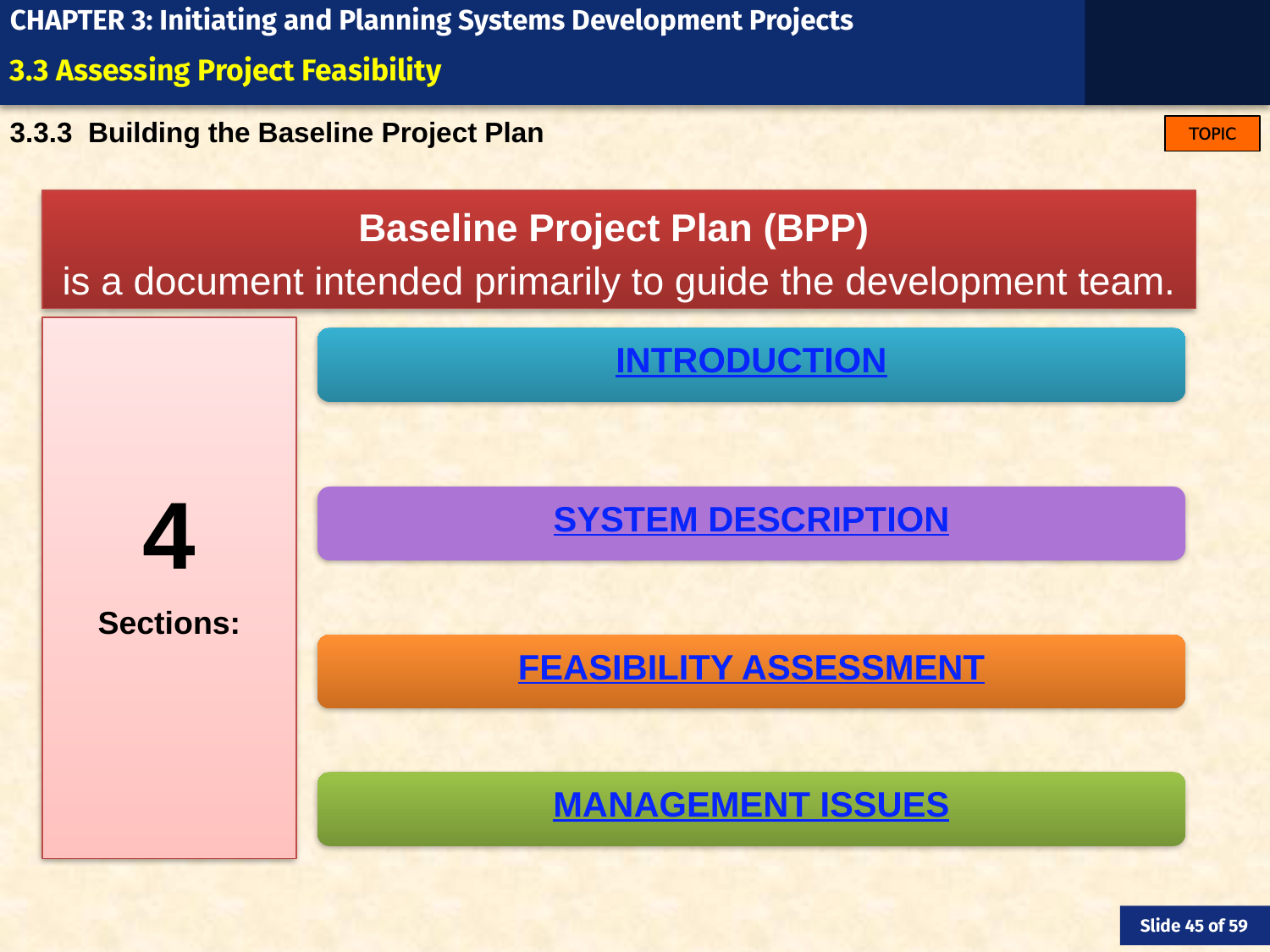

# 3.3 Assessing Project Feasibility
3.3.3  Building the Baseline Project Plan

Baseline Project Plan (BPP)
is a document intended primarily to guide the development team.

4
Sections:

INTRODUCTION

SYSTEM DESCRIPTION
FEASIBILITY ASSESSMENT
MANAGEMENT ISSUES